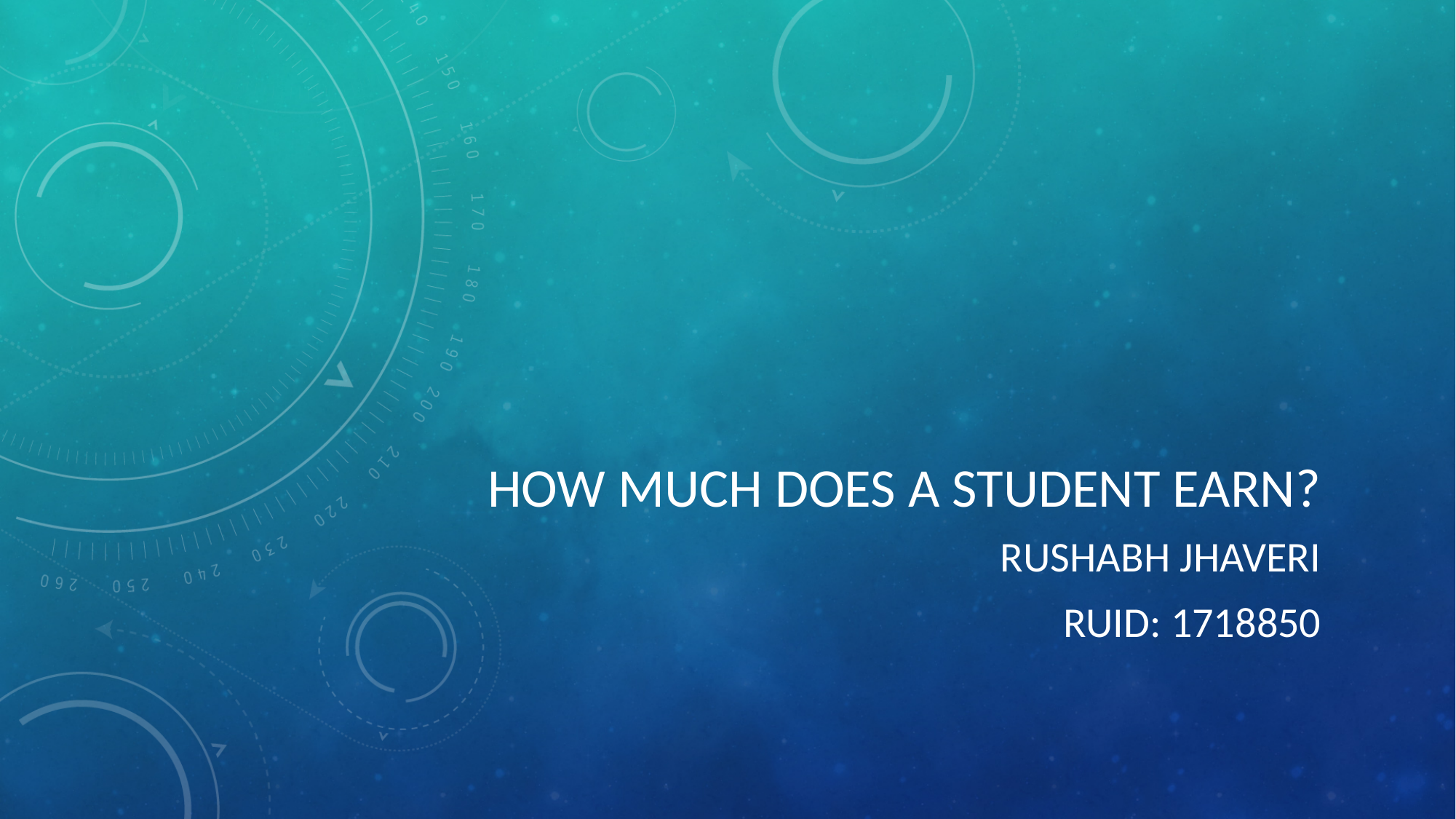

# how much does a student earn?
Rushabh Jhaveri
ruid: 1718850